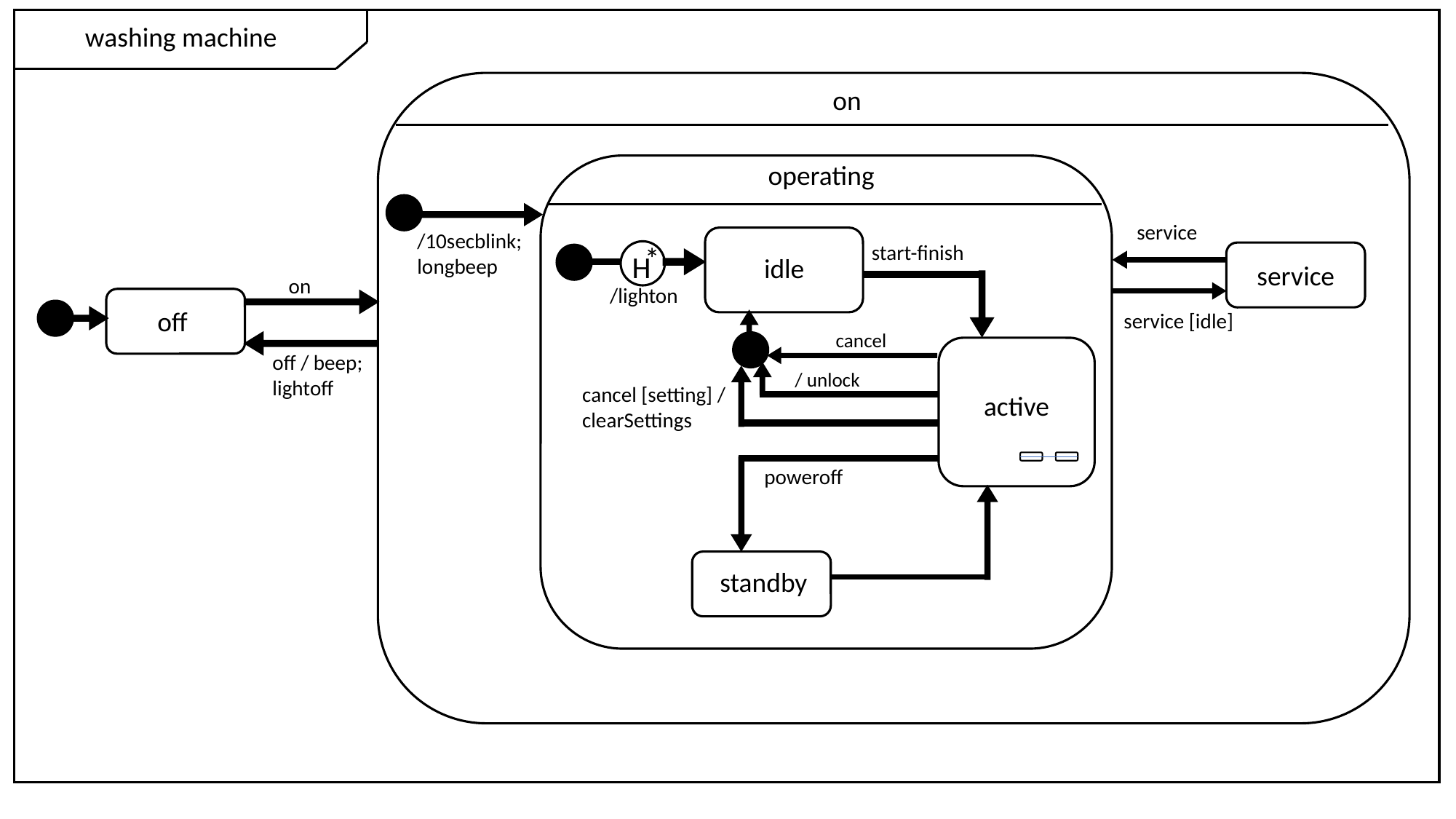

washing machine

on
operating

service
/10secblink;
longbeep

start-finish
*

H

idle

service

on

/lighton

off

service [idle]

cancel

off / beep;
lightoff

/ unlock

cancel [setting] / clearSettings
active

poweroff

standby